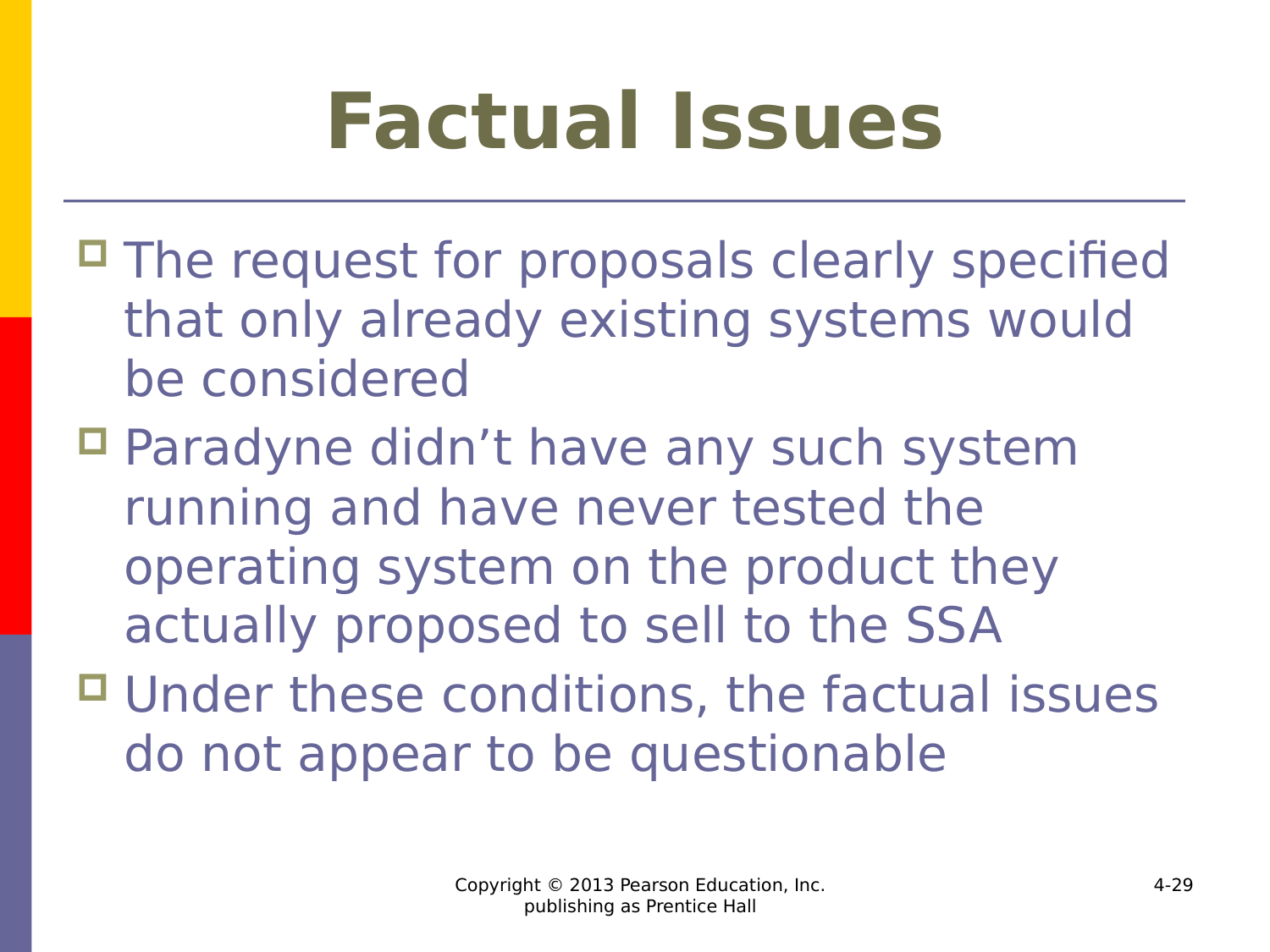

# Factual Issues
The request for proposals clearly specified that only already existing systems would be considered
Paradyne didn’t have any such system running and have never tested the operating system on the product they actually proposed to sell to the SSA
Under these conditions, the factual issues do not appear to be questionable
Copyright © 2013 Pearson Education, Inc. publishing as Prentice Hall
4-29